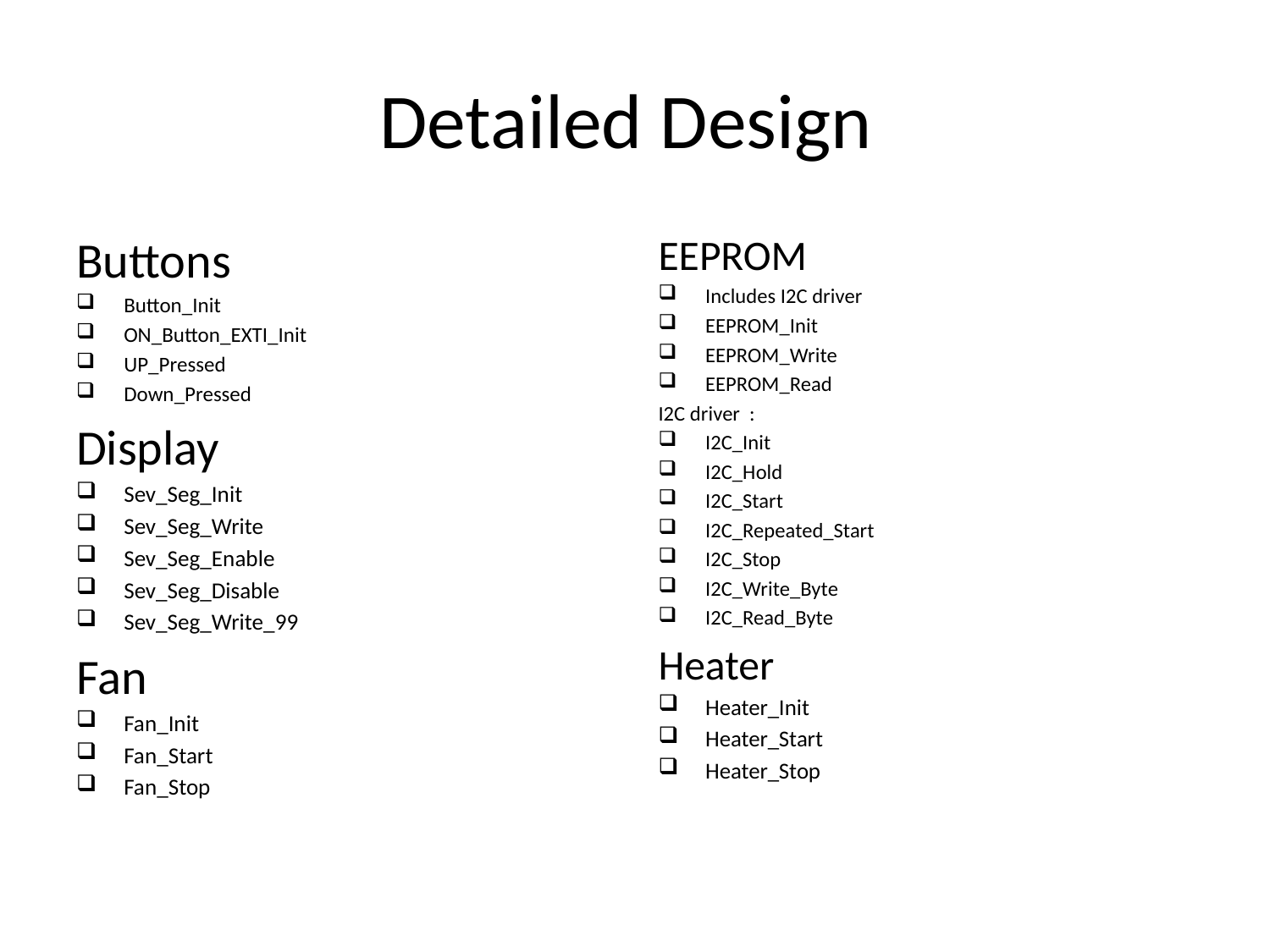

# Detailed Design
Buttons
Button_Init
ON_Button_EXTI_Init
UP_Pressed
Down_Pressed
Display
Sev_Seg_Init
Sev_Seg_Write
Sev_Seg_Enable
Sev_Seg_Disable
Sev_Seg_Write_99
Fan
Fan_Init
Fan_Start
Fan_Stop

EEPROM
Includes I2C driver
EEPROM_Init
EEPROM_Write
EEPROM_Read
I2C driver  :
I2C_Init
I2C_Hold
I2C_Start
I2C_Repeated_Start
I2C_Stop
I2C_Write_Byte
I2C_Read_Byte
Heater
Heater_Init
Heater_Start
Heater_Stop